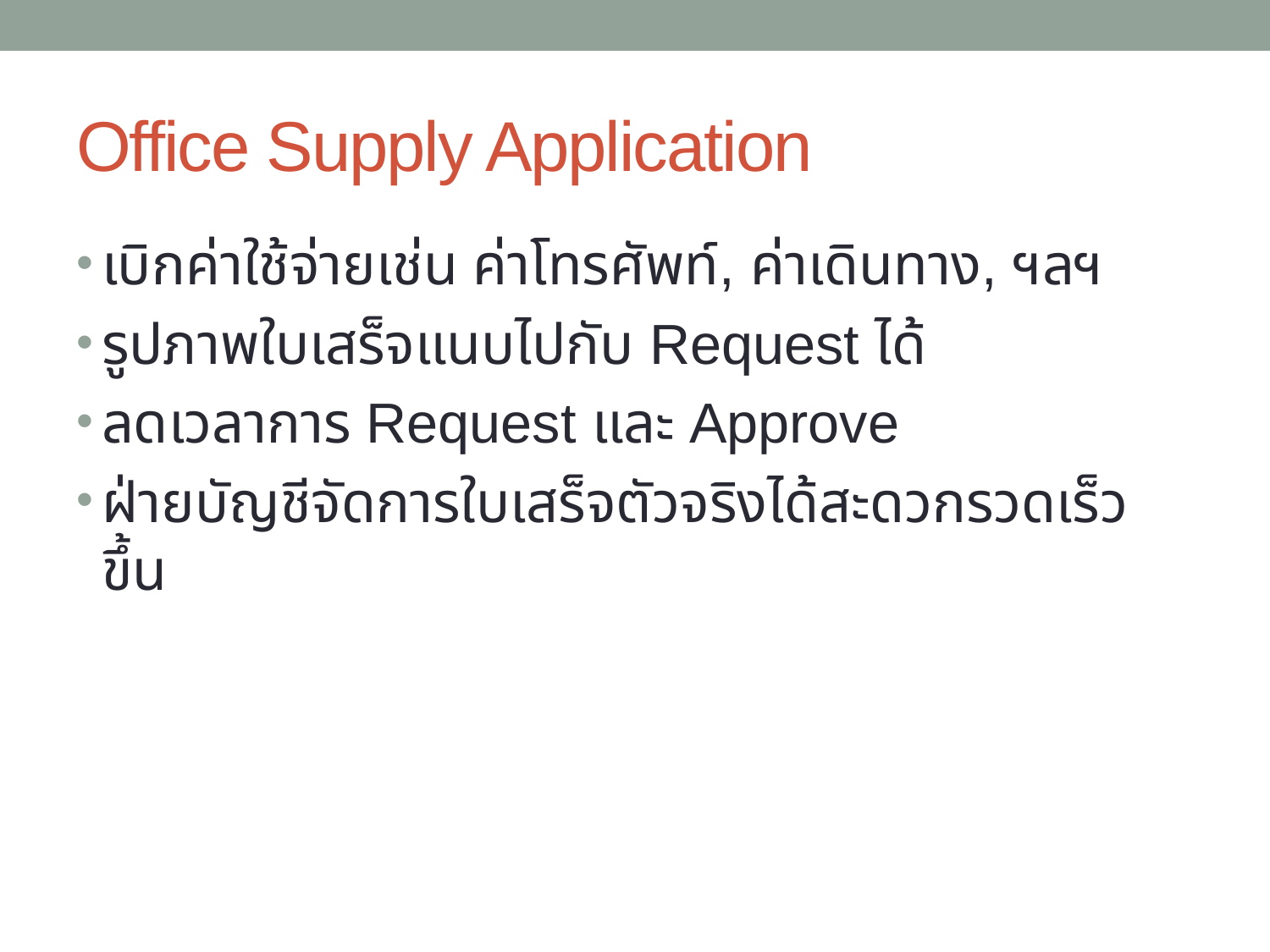

# Office Supply Application
เบิกค่าใช้จ่ายเช่น ค่าโทรศัพท์, ค่าเดินทาง, ฯลฯ
รูปภาพใบเสร็จแนบไปกับ Request ได้
ลดเวลาการ Request และ Approve
ฝ่ายบัญชีจัดการใบเสร็จตัวจริงได้สะดวกรวดเร็วขึ้น